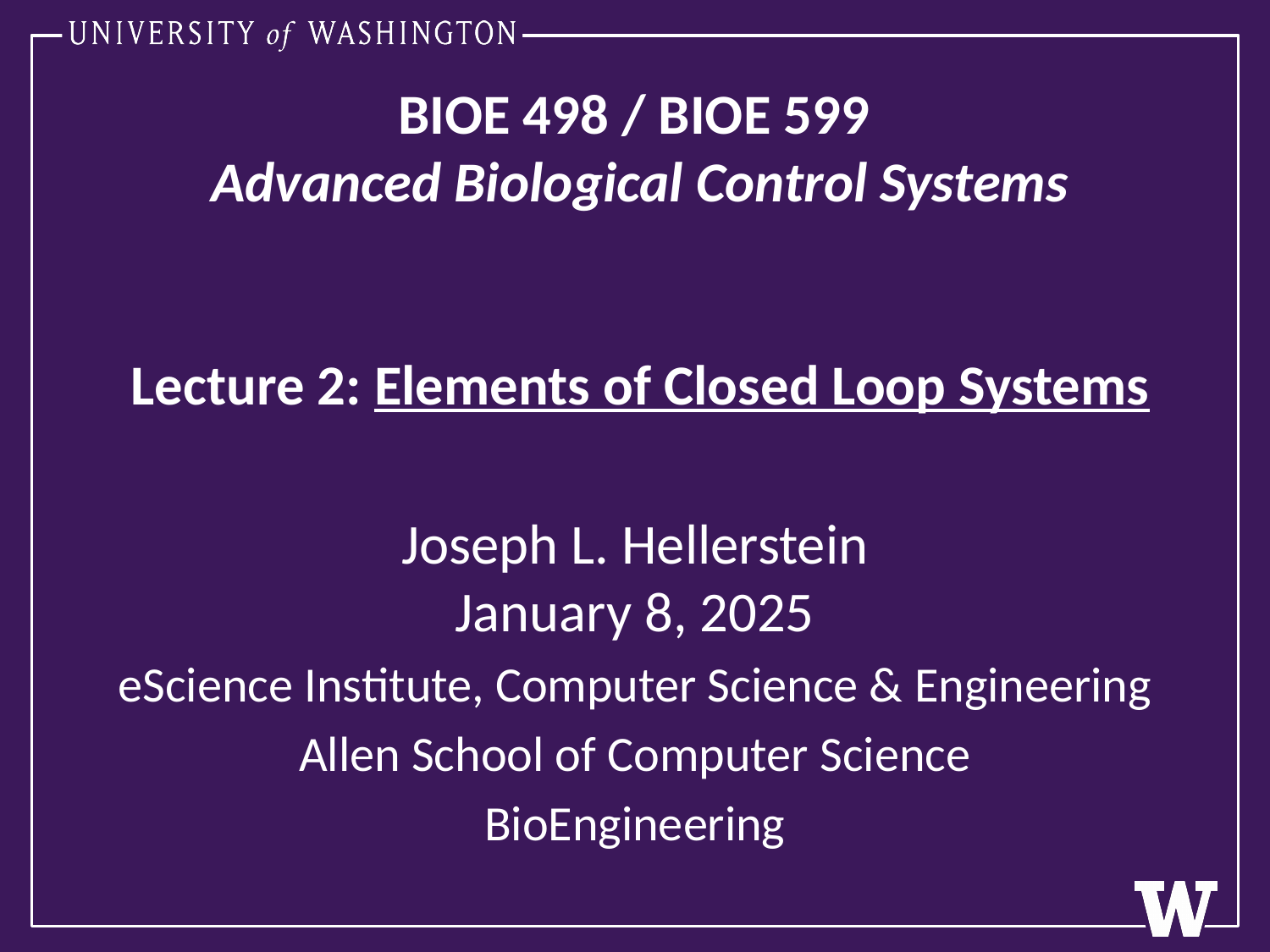

# BIOE 498 / BIOE 599 Advanced Biological Control Systems Lecture 2: Elements of Closed Loop Systems
Joseph L. Hellerstein
January 8, 2025
eScience Institute, Computer Science & Engineering
Allen School of Computer Science
BioEngineering